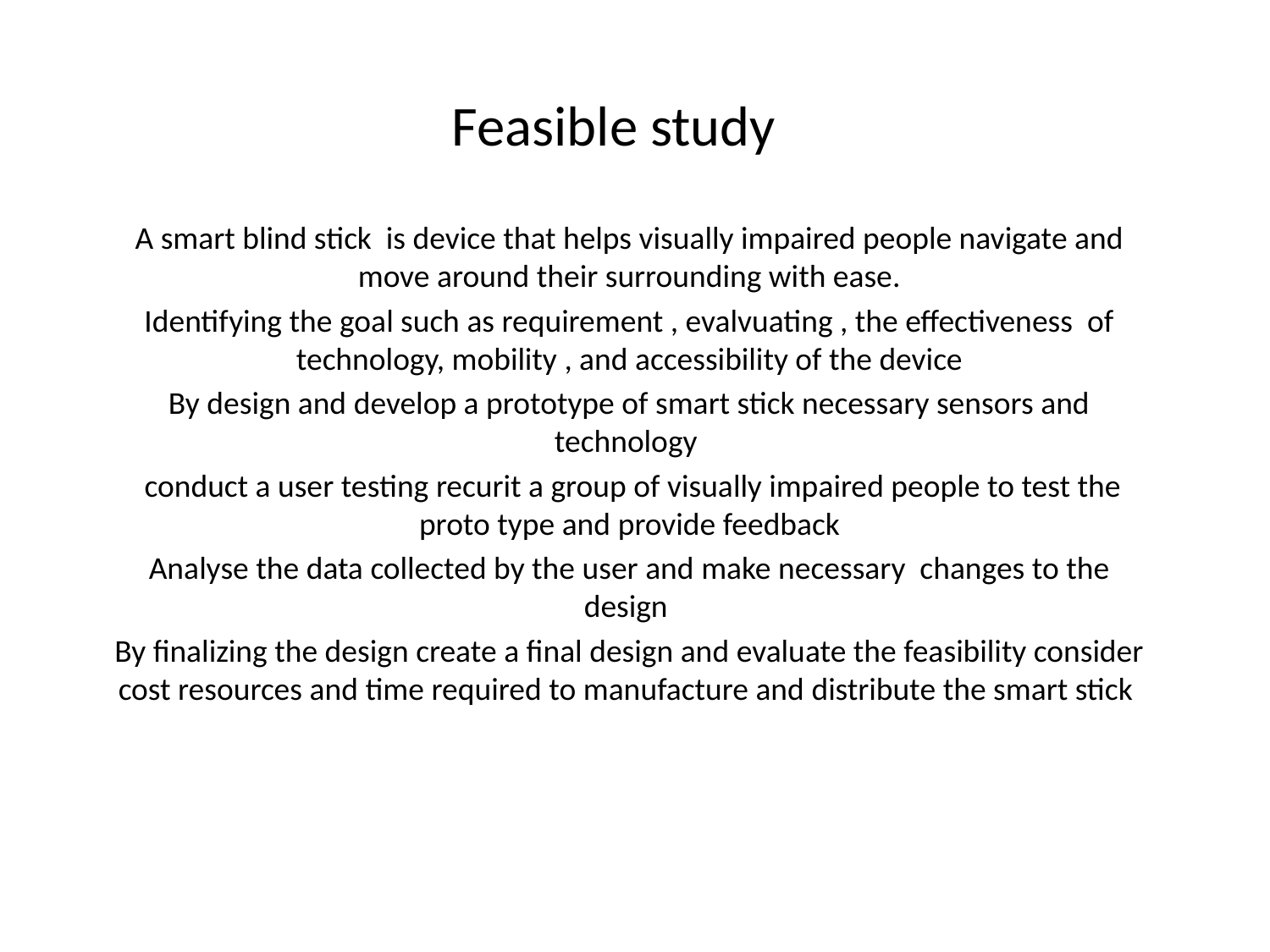

# Feasible study
A smart blind stick  is device that helps visually impaired people navigate and move around their surrounding with ease.
Identifying the goal such as requirement , evalvuating , the effectiveness  of technology, mobility , and accessibility of the device
By design and develop a prototype of smart stick necessary sensors and technology
 conduct a user testing recurit a group of visually impaired people to test the proto type and provide feedback
Analyse the data collected by the user and make necessary  changes to the design
By finalizing the design create a final design and evaluate the feasibility consider cost resources and time required to manufacture and distribute the smart stick